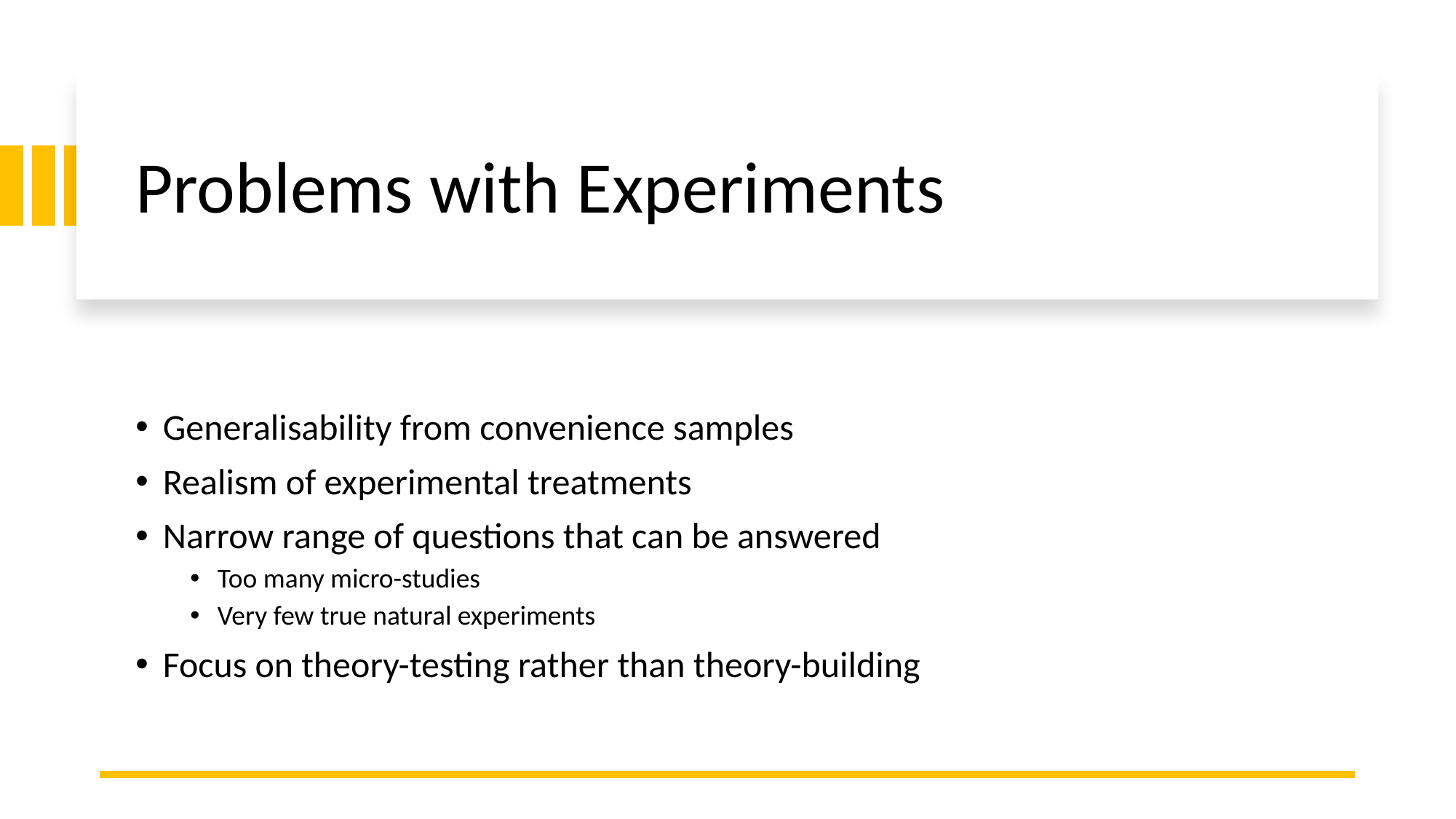

# Problems with Experiments

Generalisability from convenience samples
Realism of experimental treatments
Narrow range of questions that can be answered
Too many micro-studies
Very few true natural experiments
Focus on theory-testing rather than theory-building